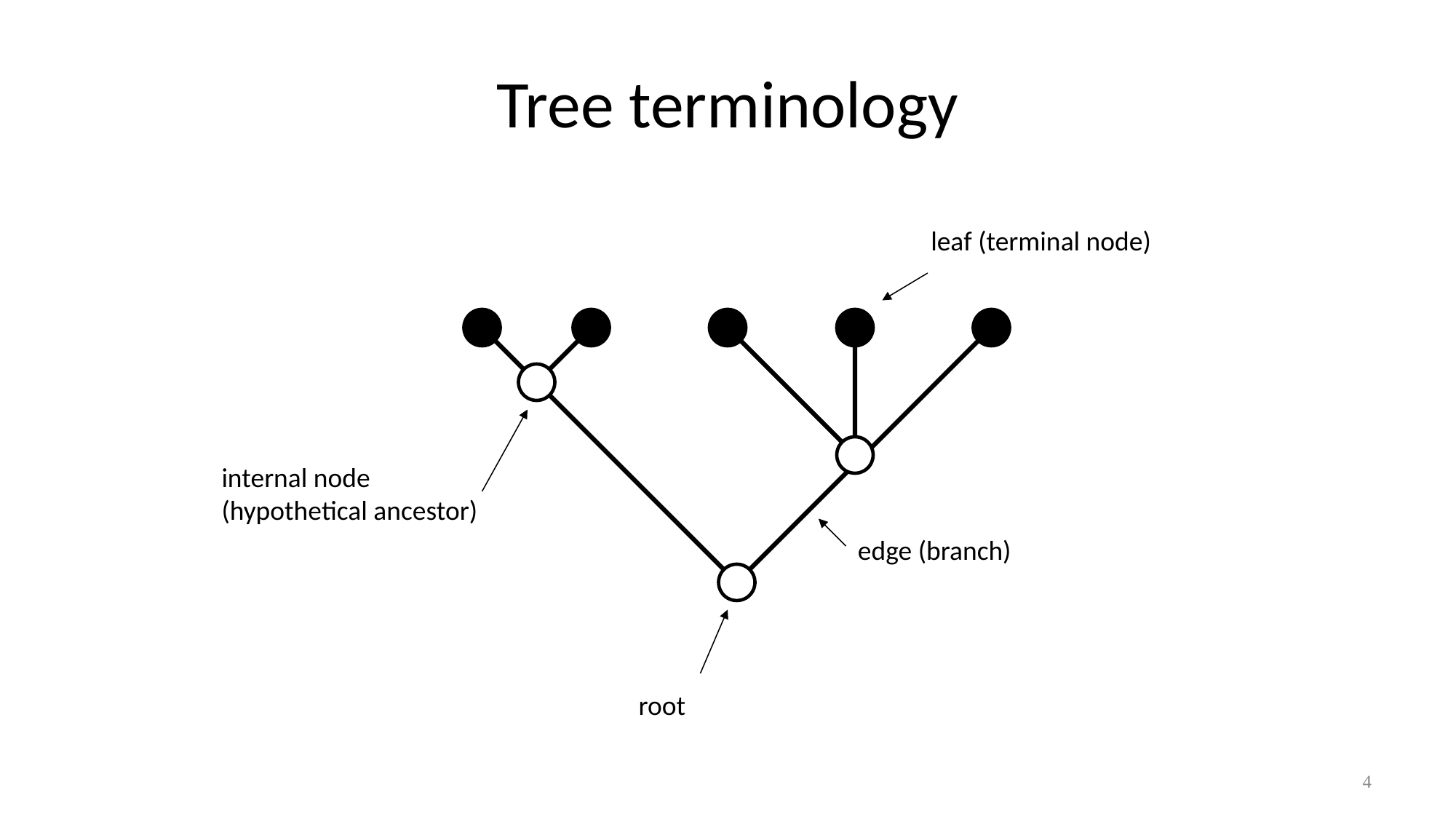

# Tree terminology
leaf (terminal node)

internal node
(hypothetical ancestor)

edge (branch)

root
4